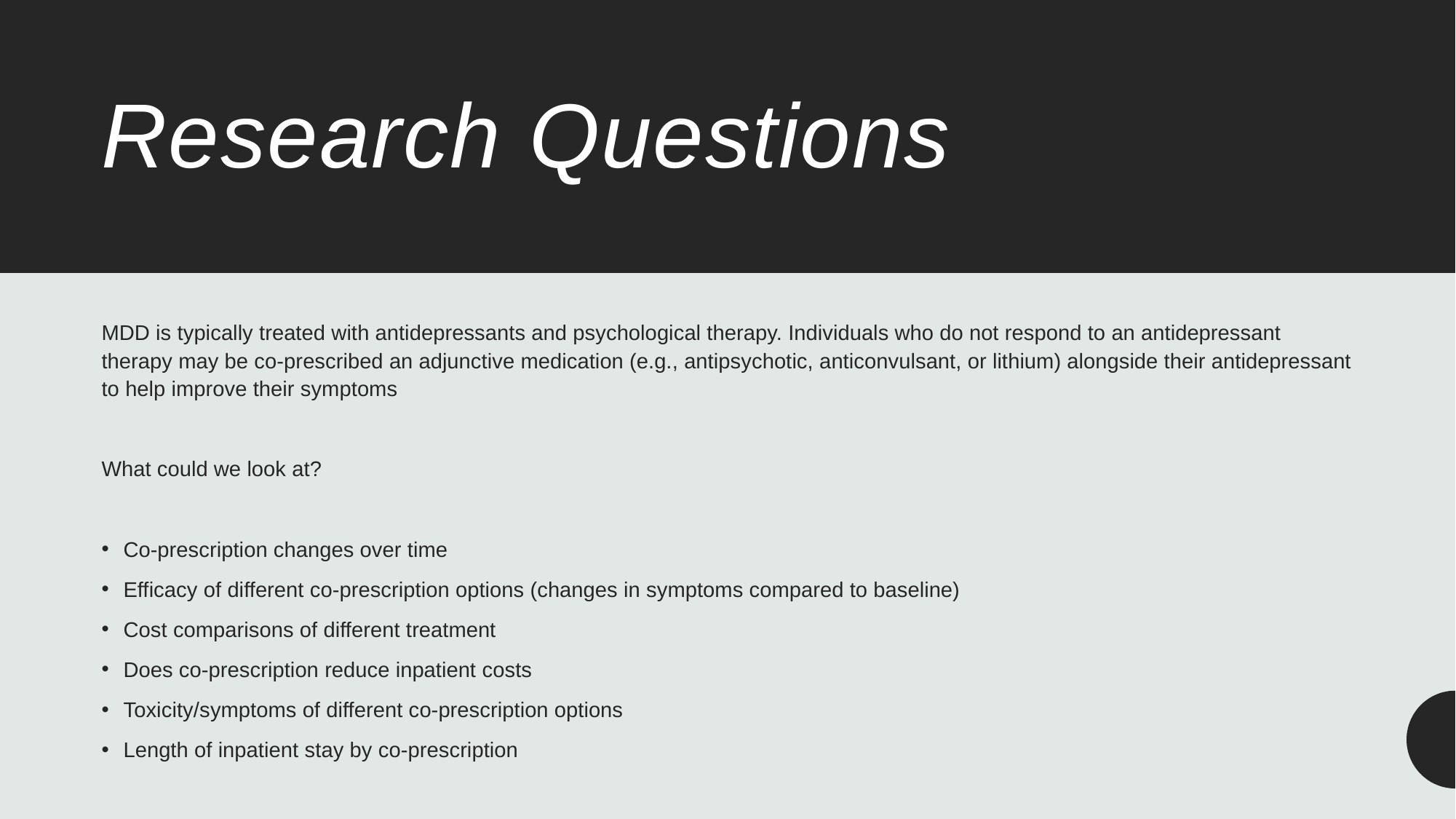

# Research Questions
MDD is typically treated with antidepressants and psychological therapy. Individuals who do not respond to an antidepressant therapy may be co-prescribed an adjunctive medication (e.g., antipsychotic, anticonvulsant, or lithium) alongside their antidepressant to help improve their symptoms

What could we look at?

Co-prescription changes over time
Efficacy of different co-prescription options (changes in symptoms compared to baseline)
Cost comparisons of different treatment
Does co-prescription reduce inpatient costs
Toxicity/symptoms of different co-prescription options
Length of inpatient stay by co-prescription